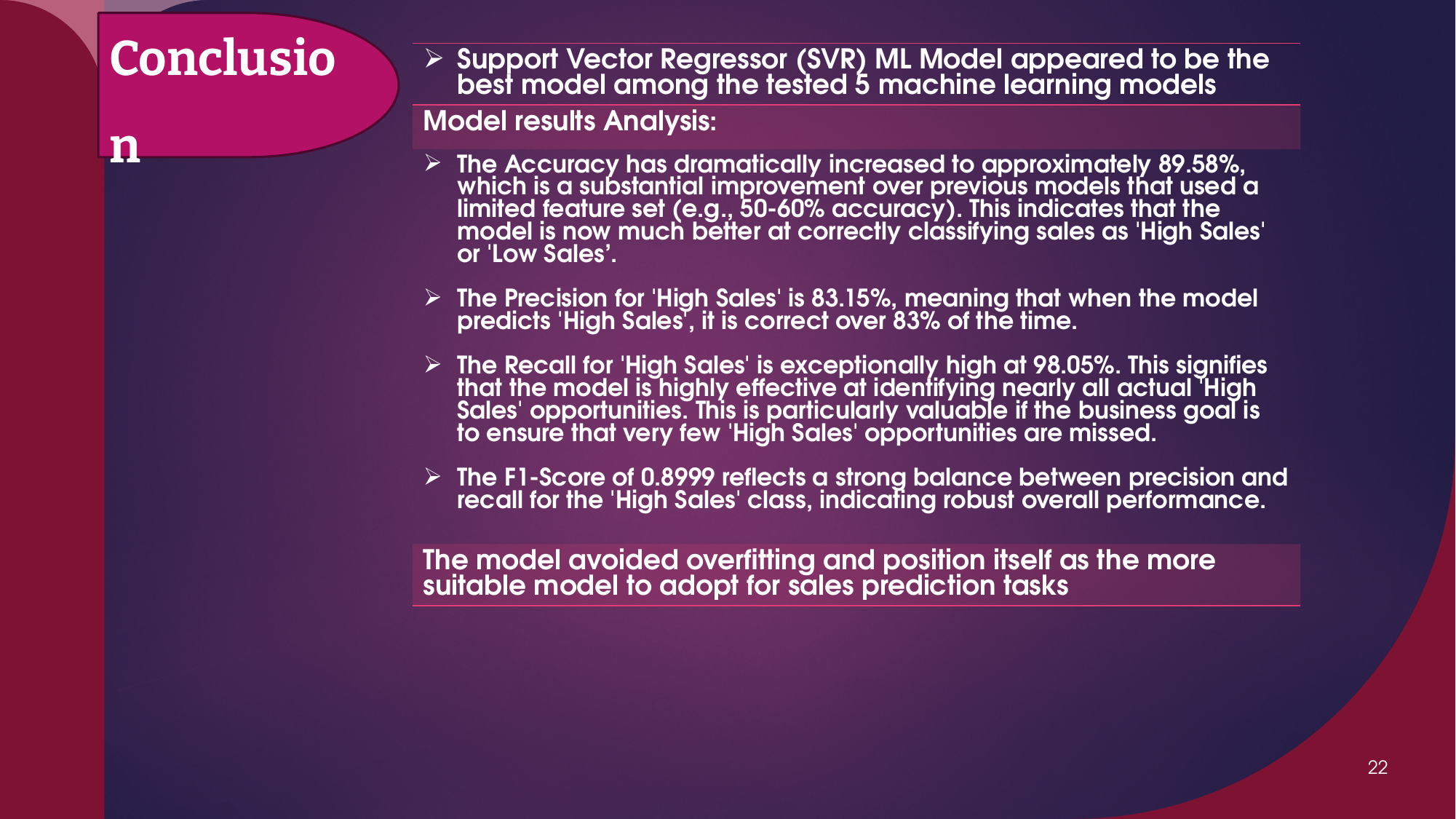

Conclusion
| Support Vector Regressor (SVR) ML Model appeared to be the best model among the tested 5 machine learning models |
| --- |
| Model results Analysis: |
| The Accuracy has dramatically increased to approximately 89.58%, which is a substantial improvement over previous models that used a limited feature set (e.g., 50-60% accuracy). This indicates that the model is now much better at correctly classifying sales as 'High Sales' or 'Low Sales’. The Precision for 'High Sales' is 83.15%, meaning that when the model predicts 'High Sales', it is correct over 83% of the time. The Recall for 'High Sales' is exceptionally high at 98.05%. This signifies that the model is highly effective at identifying nearly all actual 'High Sales' opportunities. This is particularly valuable if the business goal is to ensure that very few 'High Sales' opportunities are missed. The F1-Score of 0.8999 reflects a strong balance between precision and recall for the 'High Sales' class, indicating robust overall performance. |
| The model avoided overfitting and position itself as the more suitable model to adopt for sales prediction tasks |
22